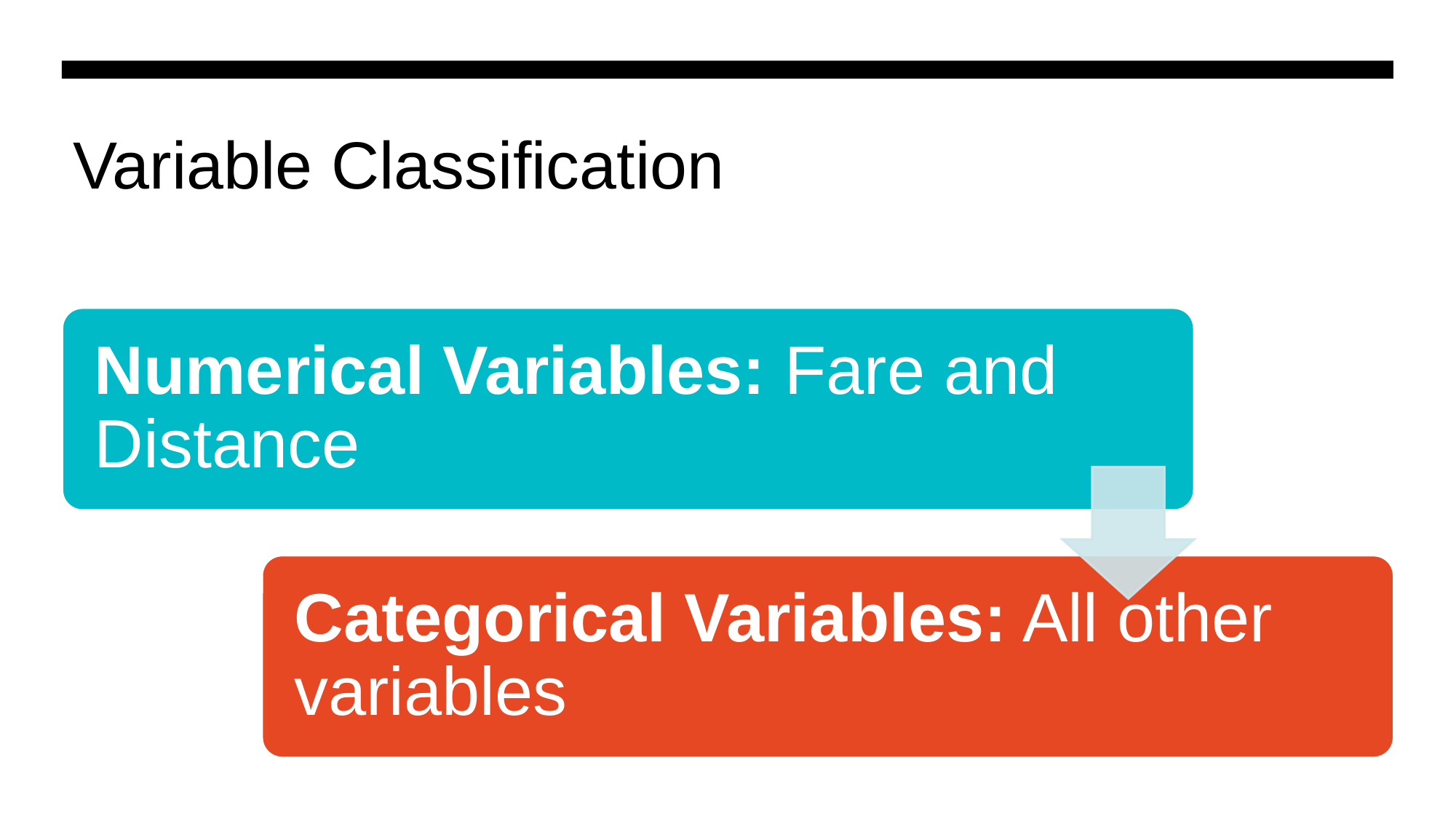

# Variable Classification
Numerical Variables: Fare and Distance
Categorical Variables: All other variables